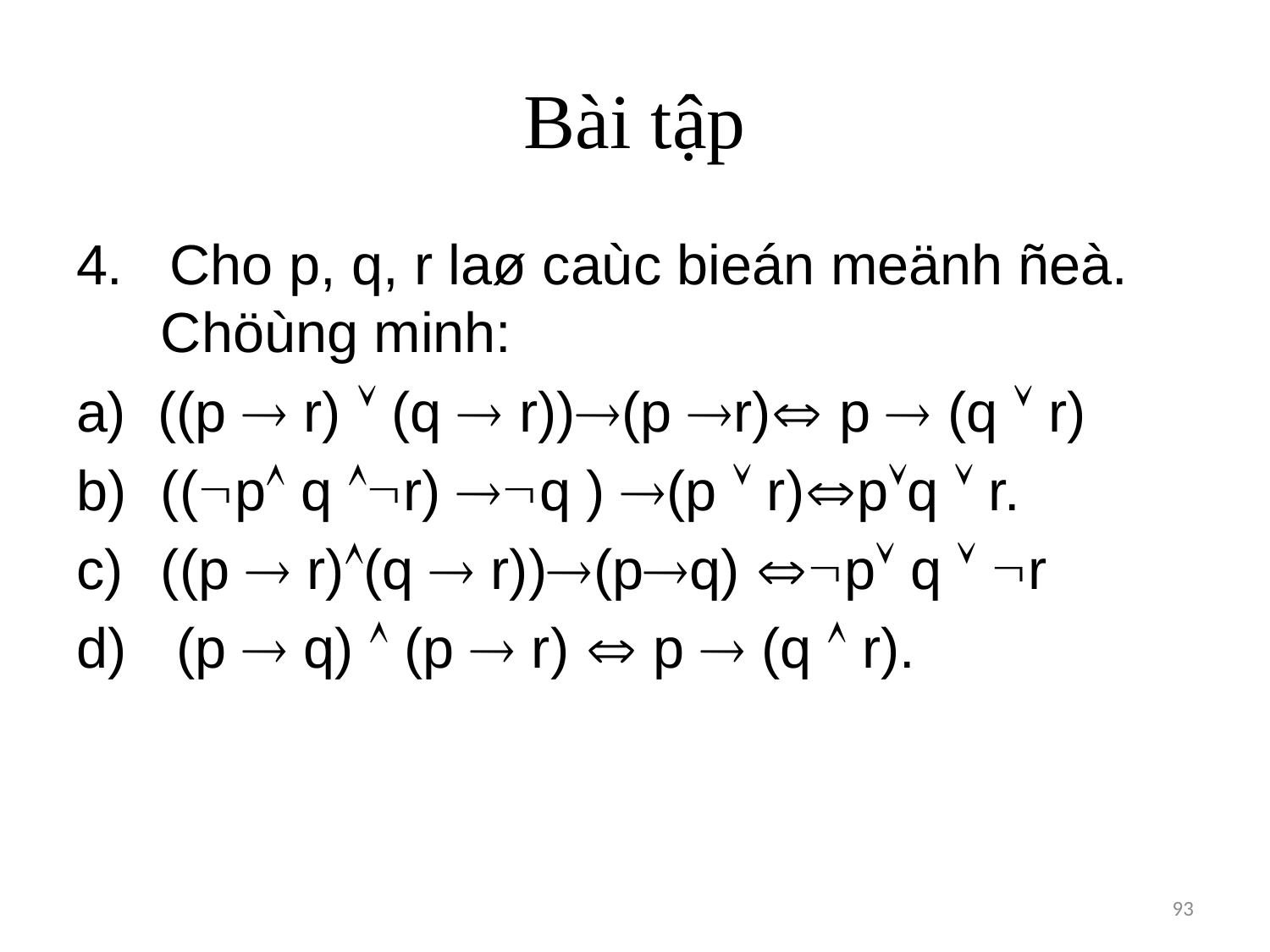

# Bài tập
4.   Cho p, q, r laø caùc bieán meänh ñeà. Chöùng minh:
a)  ((p → r) ∨ (q → r))→(p →r)⇔ p → (q ∨ r)
((¬p∧ q ∧¬r) →¬q ) →(p ∨ r)⇔p∨q ∨ r.
((p → r)∧(q → r))→(p→q) ⇔¬p∨ q ∨ ¬r
 (p → q) ∧ (p → r) ⇔ p → (q ∧ r).
93